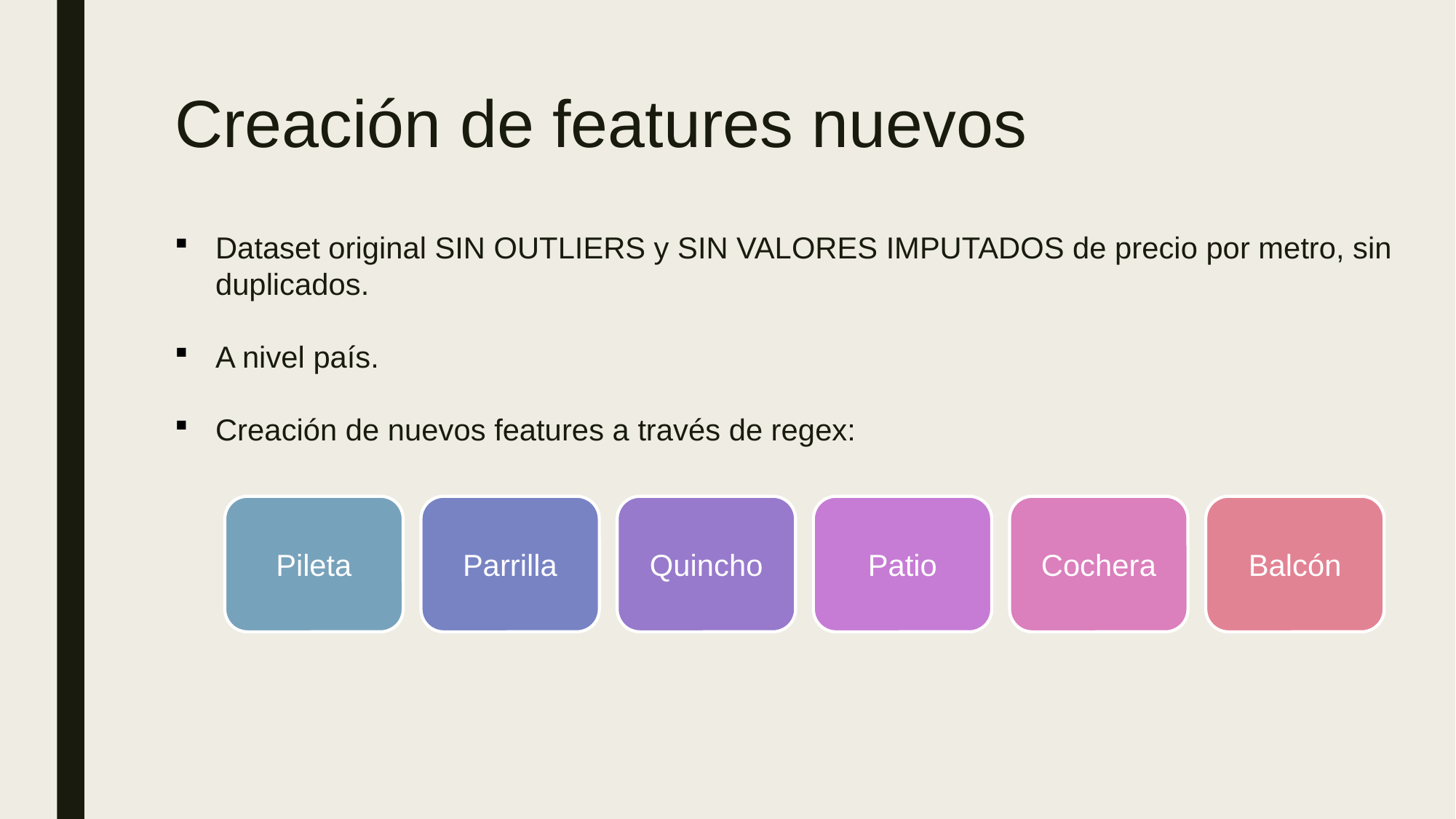

Creación de features nuevos

Dataset original SIN OUTLIERS y SIN VALORES IMPUTADOS de precio por metro, sin duplicados.

A nivel país.

Creación de nuevos features a través de regex:
Pileta
Parrilla
Quincho
Patio
Cochera
Balcón